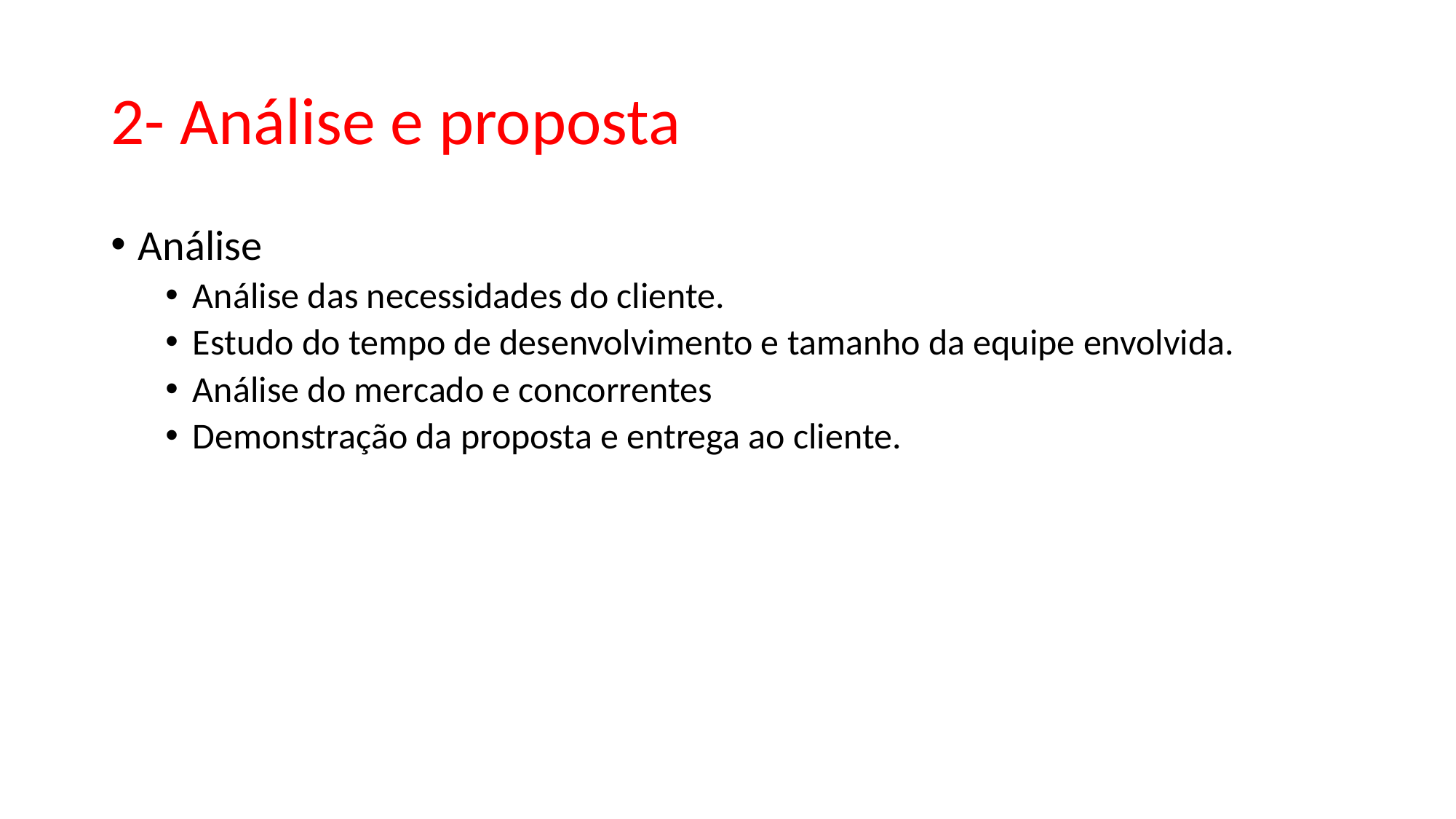

# 2- Análise e proposta
Análise
Análise das necessidades do cliente.
Estudo do tempo de desenvolvimento e tamanho da equipe envolvida.
Análise do mercado e concorrentes
Demonstração da proposta e entrega ao cliente.